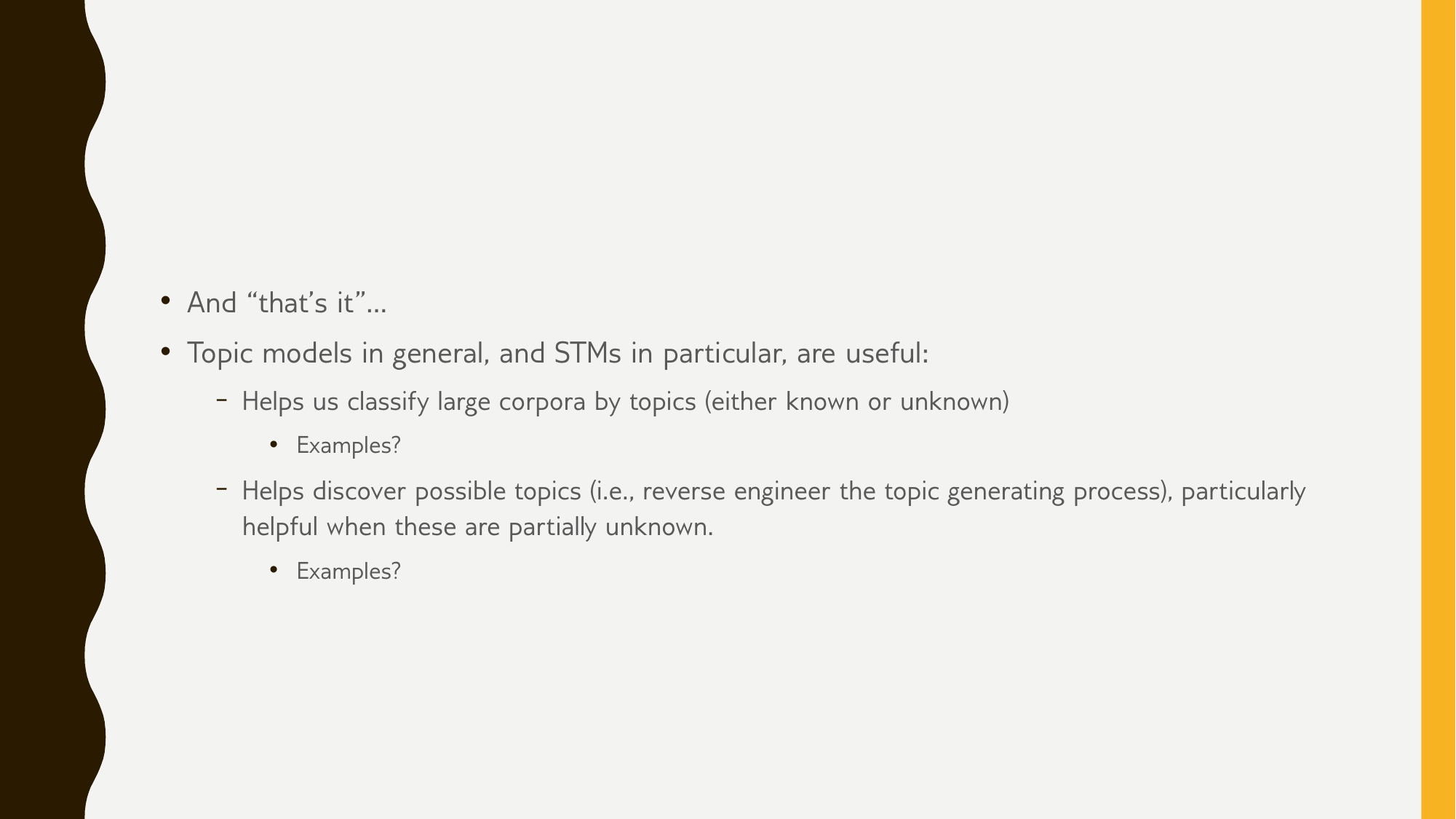

#
And “that’s it”…
Topic models in general, and STMs in particular, are useful:
Helps us classify large corpora by topics (either known or unknown)
Examples?
Helps discover possible topics (i.e., reverse engineer the topic generating process), particularly helpful when these are partially unknown.
Examples?